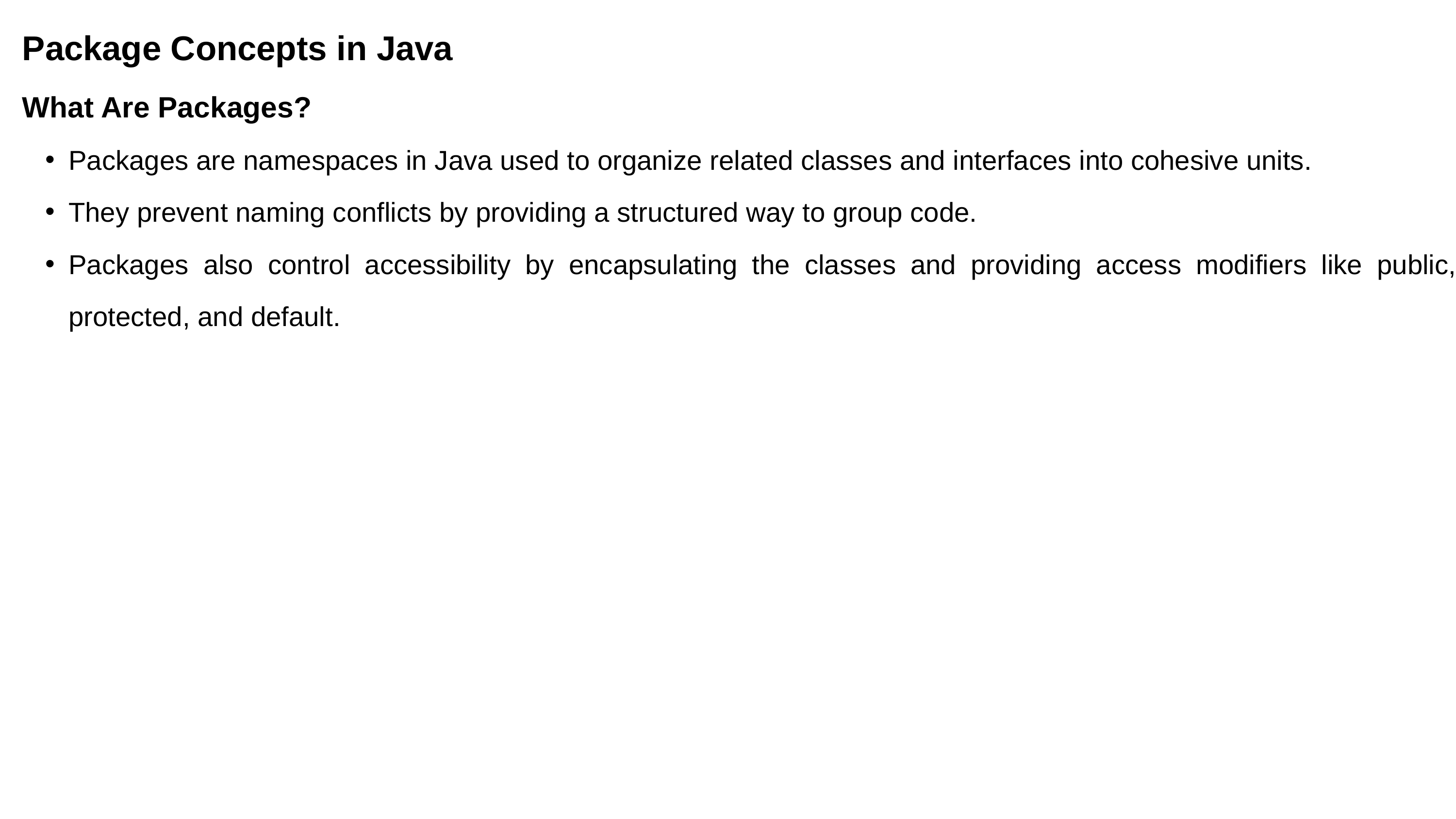

Package Concepts in Java
What Are Packages?
Packages are namespaces in Java used to organize related classes and interfaces into cohesive units.
They prevent naming conflicts by providing a structured way to group code.
Packages also control accessibility by encapsulating the classes and providing access modifiers like public, protected, and default.